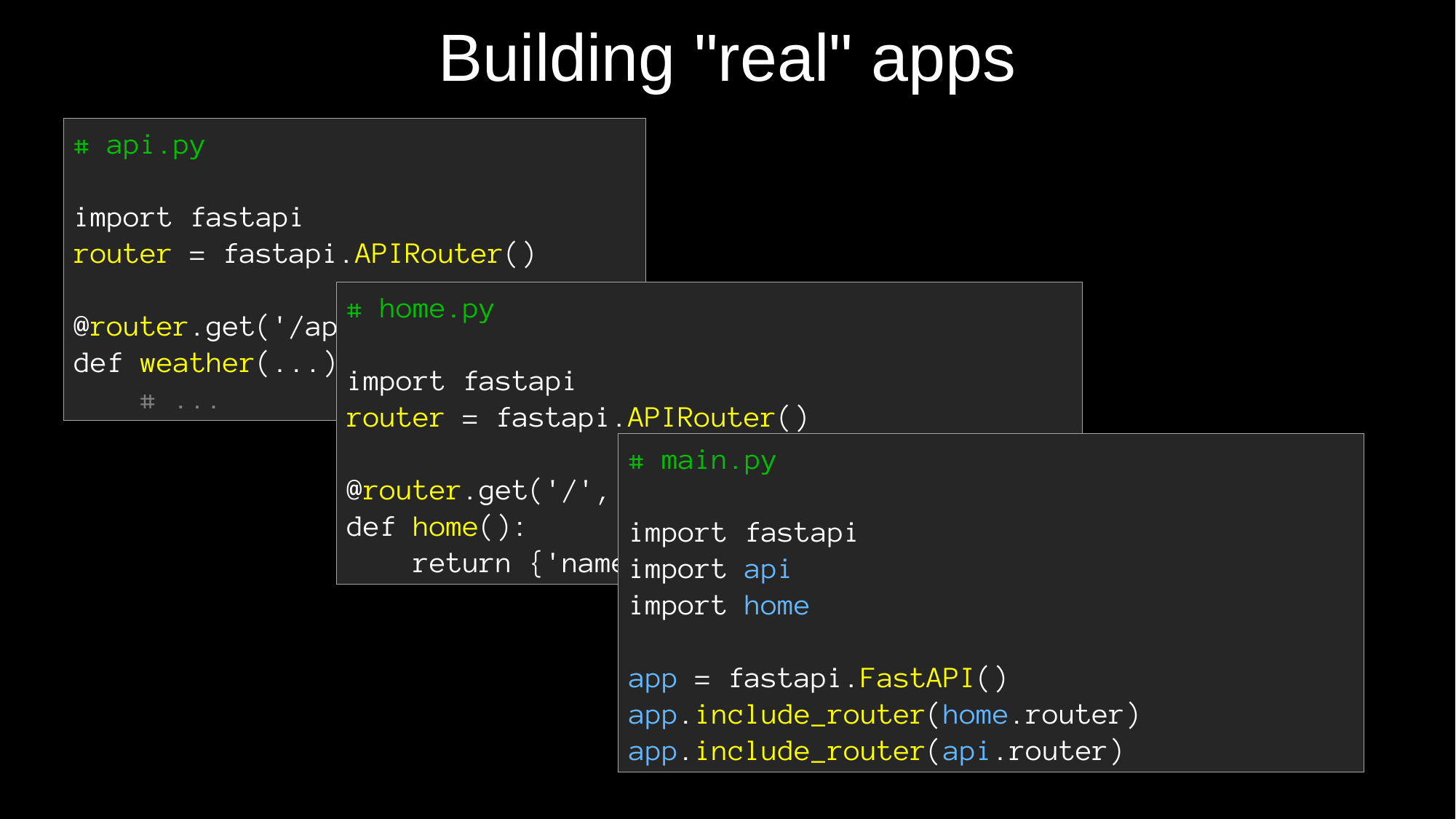

Building "real" apps
# api.py

import fastapi
router = fastapi.APIRouter()

@router.get('/api/weather')
def weather(...):
    # ...
# home.py

import fastapi
router = fastapi.APIRouter()

@router.get('/', include_in_schema=False)
def home():
    return {'name': 'Michael'}
# main.py

import fastapi
import api
import home

app = fastapi.FastAPI()
app.include_router(home.router)
app.include_router(api.router)